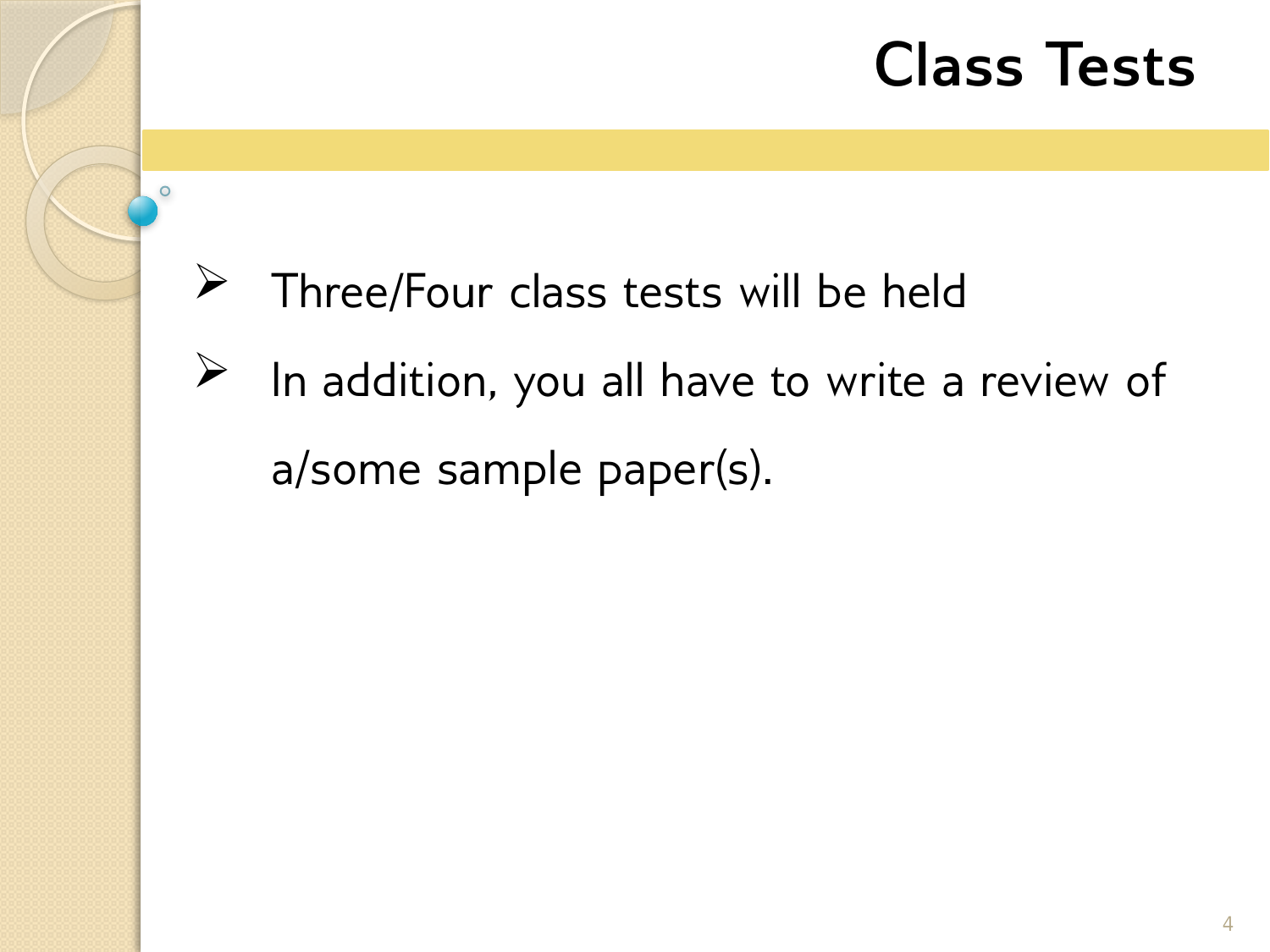

Class Tests

Three/Four class tests will be held
In addition, you all have to write a review of a/some sample paper(s).

4